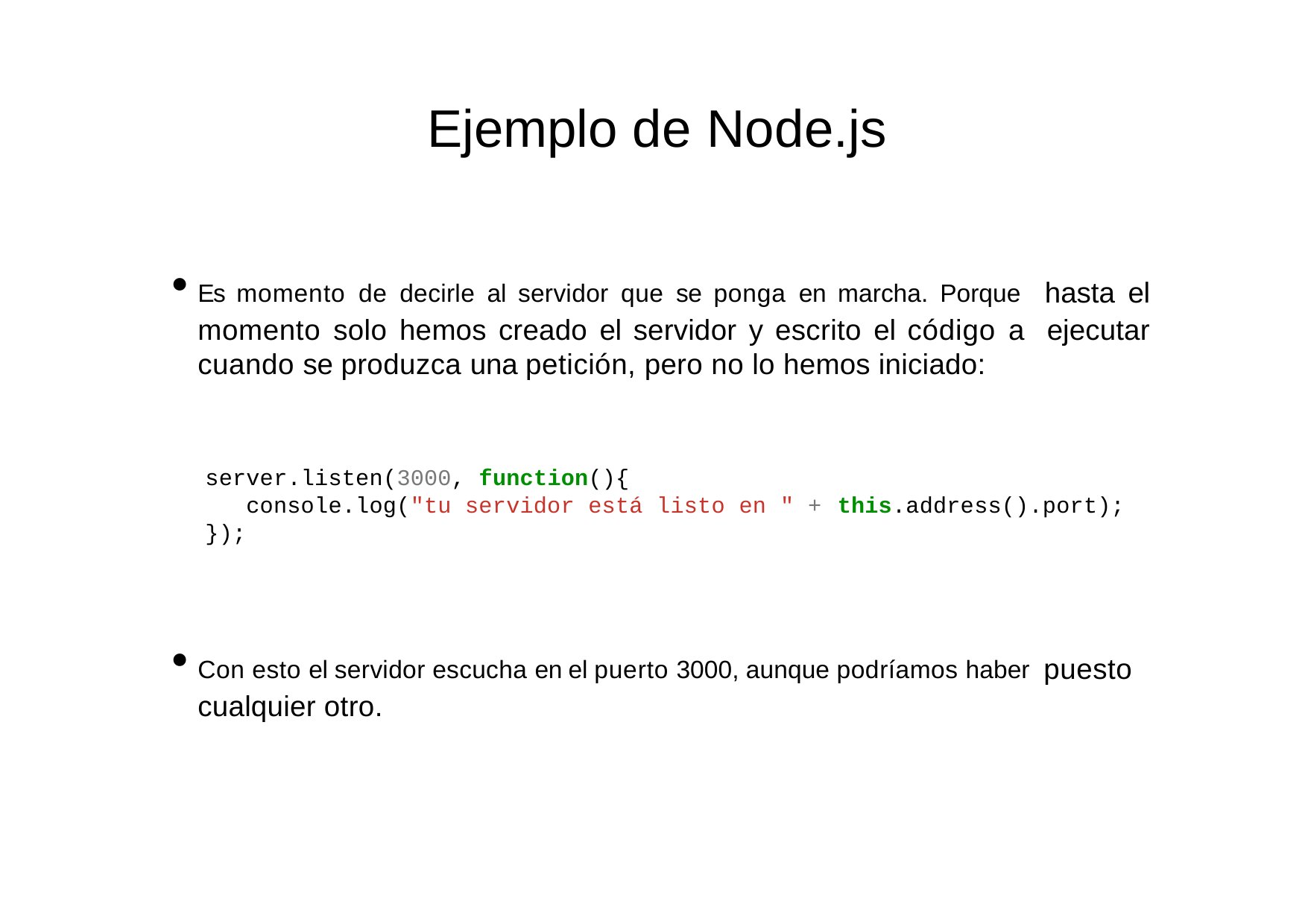

# Ejemplo de Node.js
Es momento de decirle al servidor que se ponga en marcha. Porque  hasta el momento solo hemos creado el servidor y escrito el código a  ejecutar cuando se produzca una petición, pero no lo hemos iniciado:
server.listen(3000, function(){
console.log("tu servidor está listo en " + this.address().port);
});
Con esto el servidor escucha en el puerto 3000, aunque podríamos haber  puesto cualquier otro.